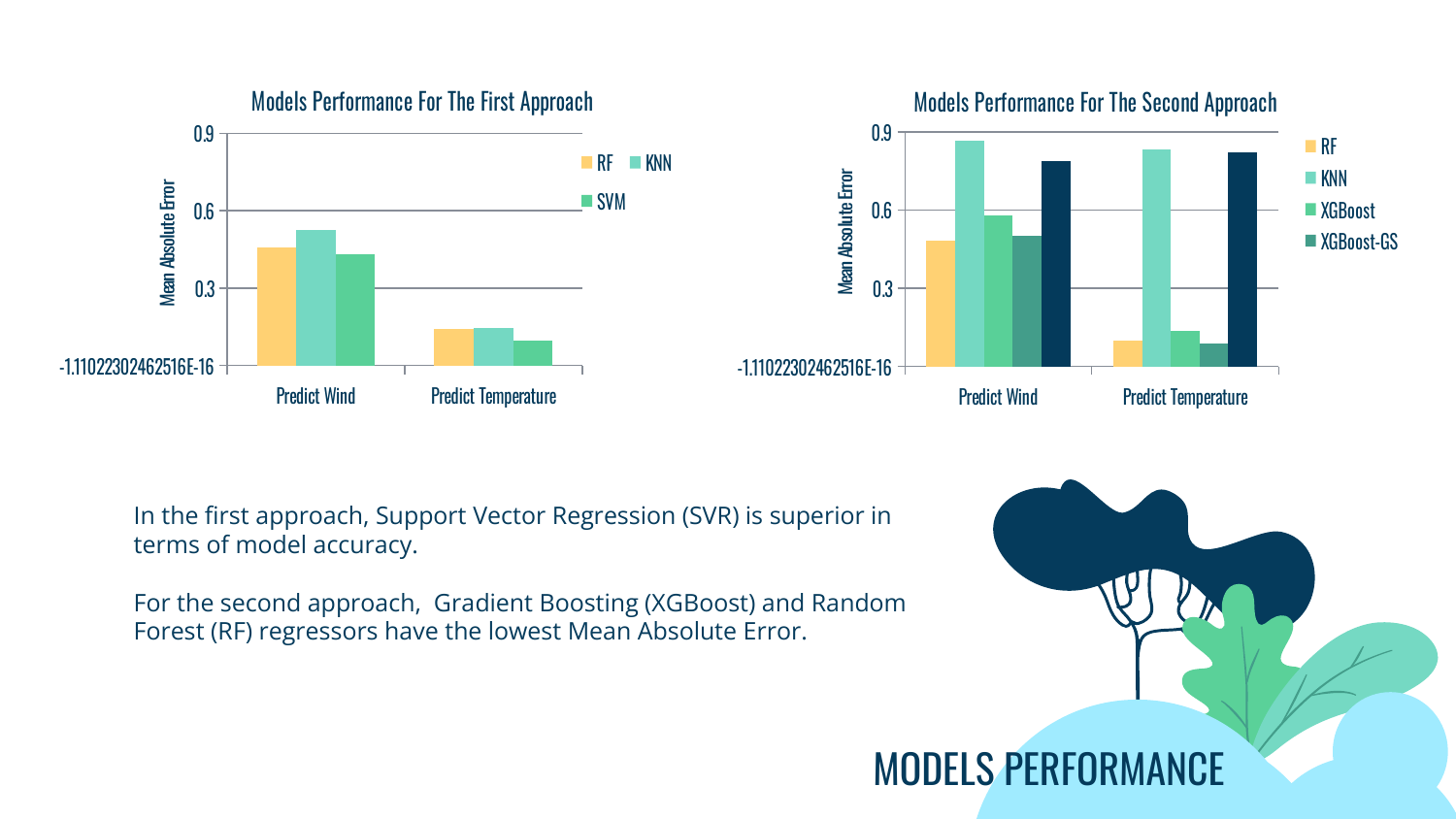

### Chart: Models Performance For The Second Approach

| Category | RF | KNN | XGBoost | XGBoost-GS | SVM |
|---|---|---|---|---|---|
| Predict Wind | 0.484019854 | 0.864868315 | 0.578913635 | 0.501760723 | 0.787255783 |
| Predict Temperature | 0.099001048 | 0.833380913 | 0.135522777 | 0.088125963 | 0.8224502 |

### Chart: Models Performance For The First Approach

| Category | RF | KNN | SVM |
|---|---|---|---|
| Predict Wind | 0.458811195 | 0.526649859 | 0.430462816 |
| Predict Temperature | 0.143210956 | 0.145209441 | 0.097096733 |
In the first approach, Support Vector Regression (SVR) is superior in terms of model accuracy.

For the second approach,  Gradient Boosting (XGBoost) and Random Forest (RF) regressors have the lowest Mean Absolute Error.

# MODELS PERFORMANCE